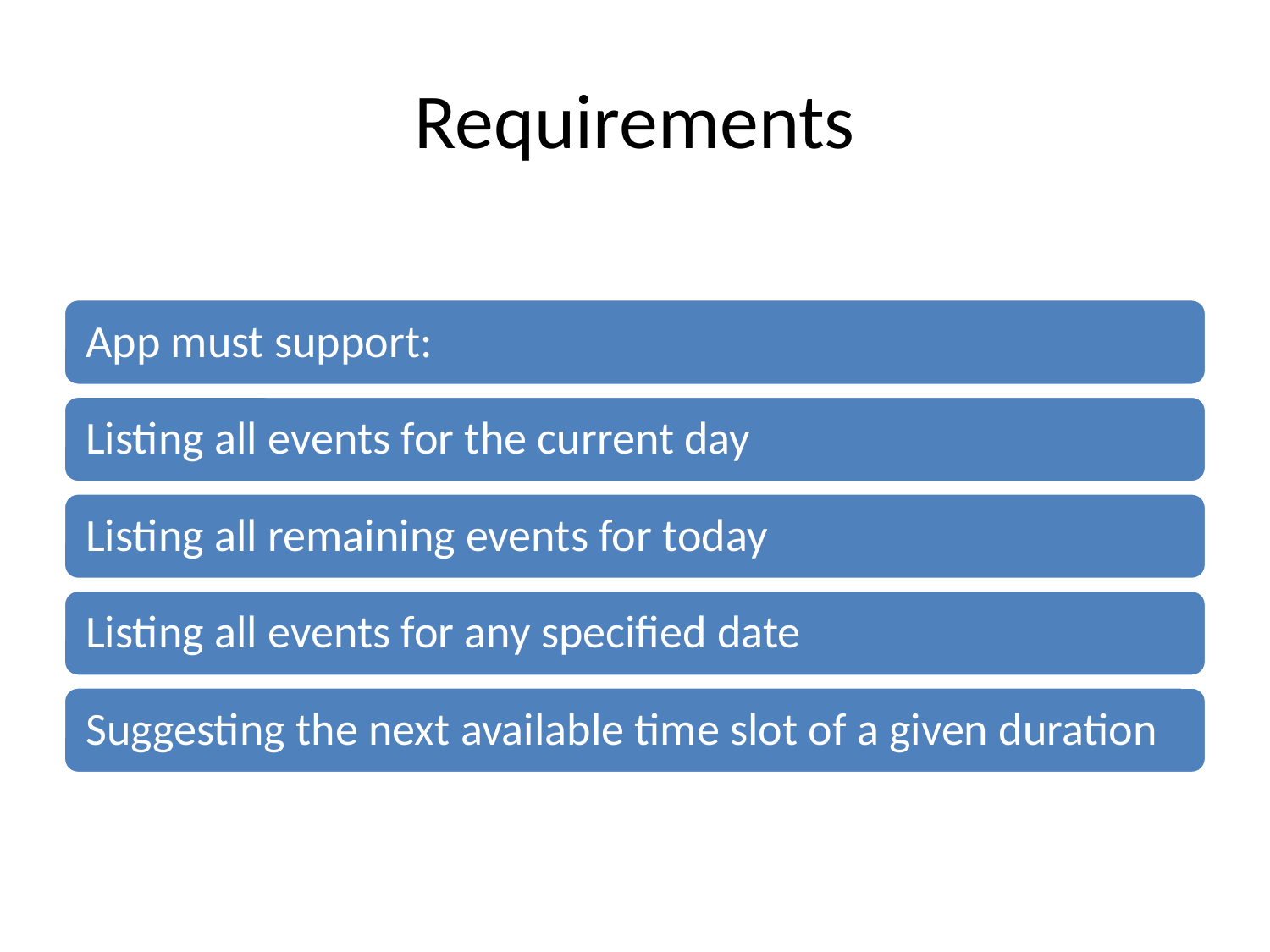

# Requirements
App must support:
Listing all events for the current day
Listing all remaining events for today
Listing all events for any specified date
Suggesting the next available time slot of a given duration